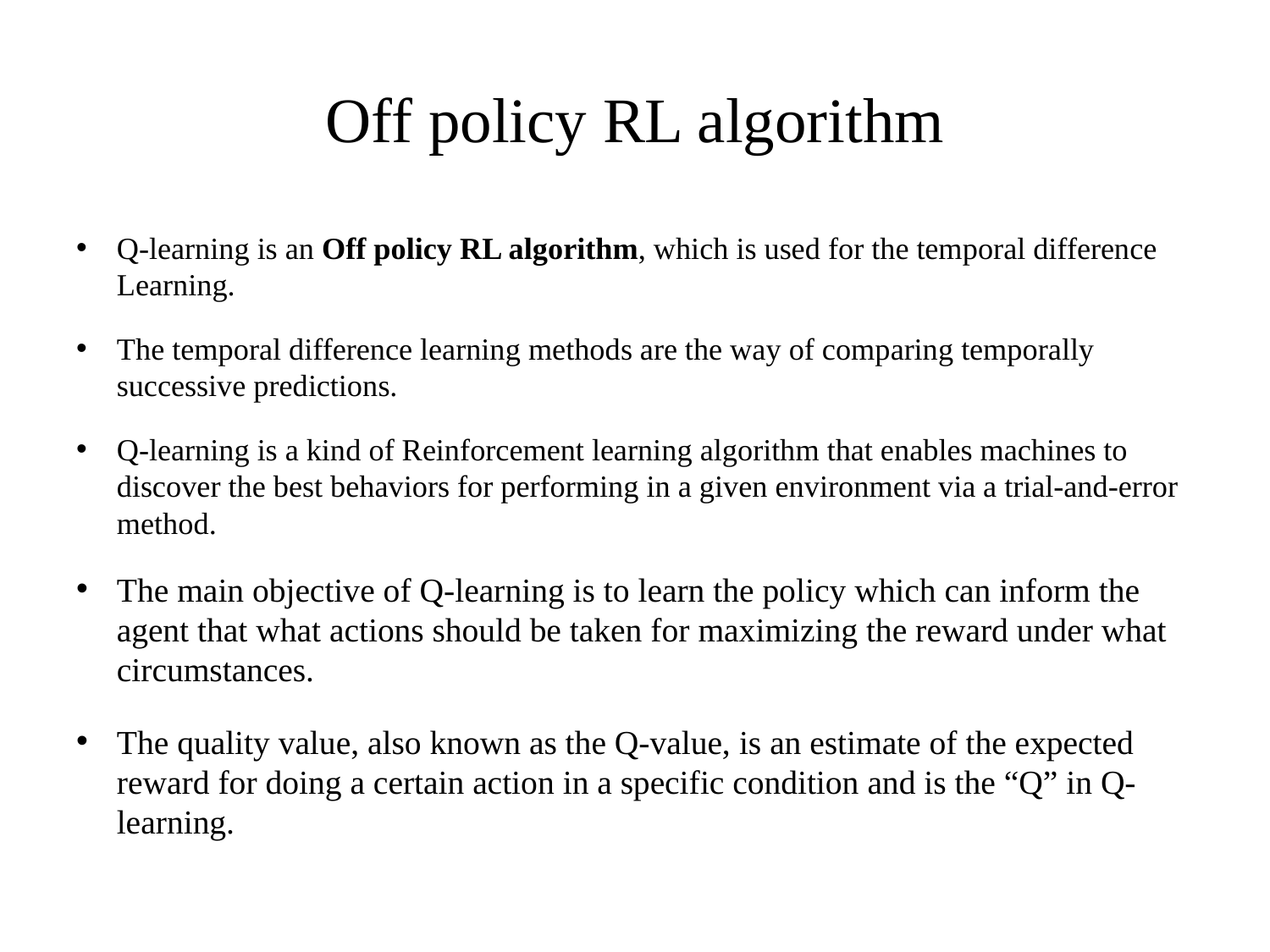

# Off policy RL algorithm
Q-learning is an Off policy RL algorithm, which is used for the temporal difference Learning.

The temporal difference learning methods are the way of comparing temporally successive predictions.

Q-learning is a kind of Reinforcement learning algorithm that enables machines to discover the best behaviors for performing in a given environment via a trial-and-error method.

The main objective of Q-learning is to learn the policy which can inform the agent that what actions should be taken for maximizing the reward under what circumstances.

The quality value, also known as the Q-value, is an estimate of the expected reward for doing a certain action in a specific condition and is the “Q” in Q-learning.